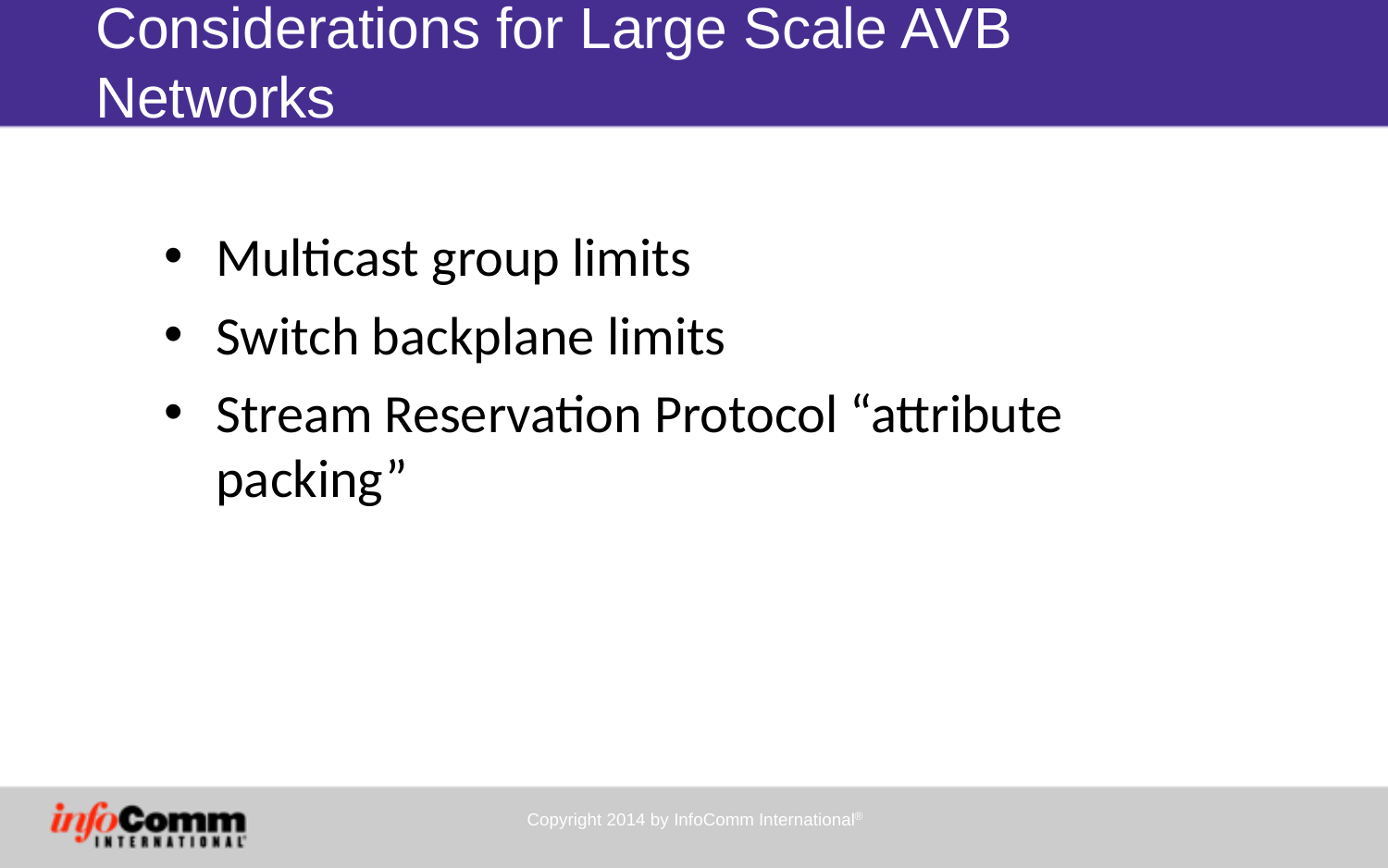

Considerations for Large Scale AVB Networks
Multicast group limits
Switch backplane limits
Stream Reservation Protocol “attribute packing”
Copyright 2014 by InfoComm International®